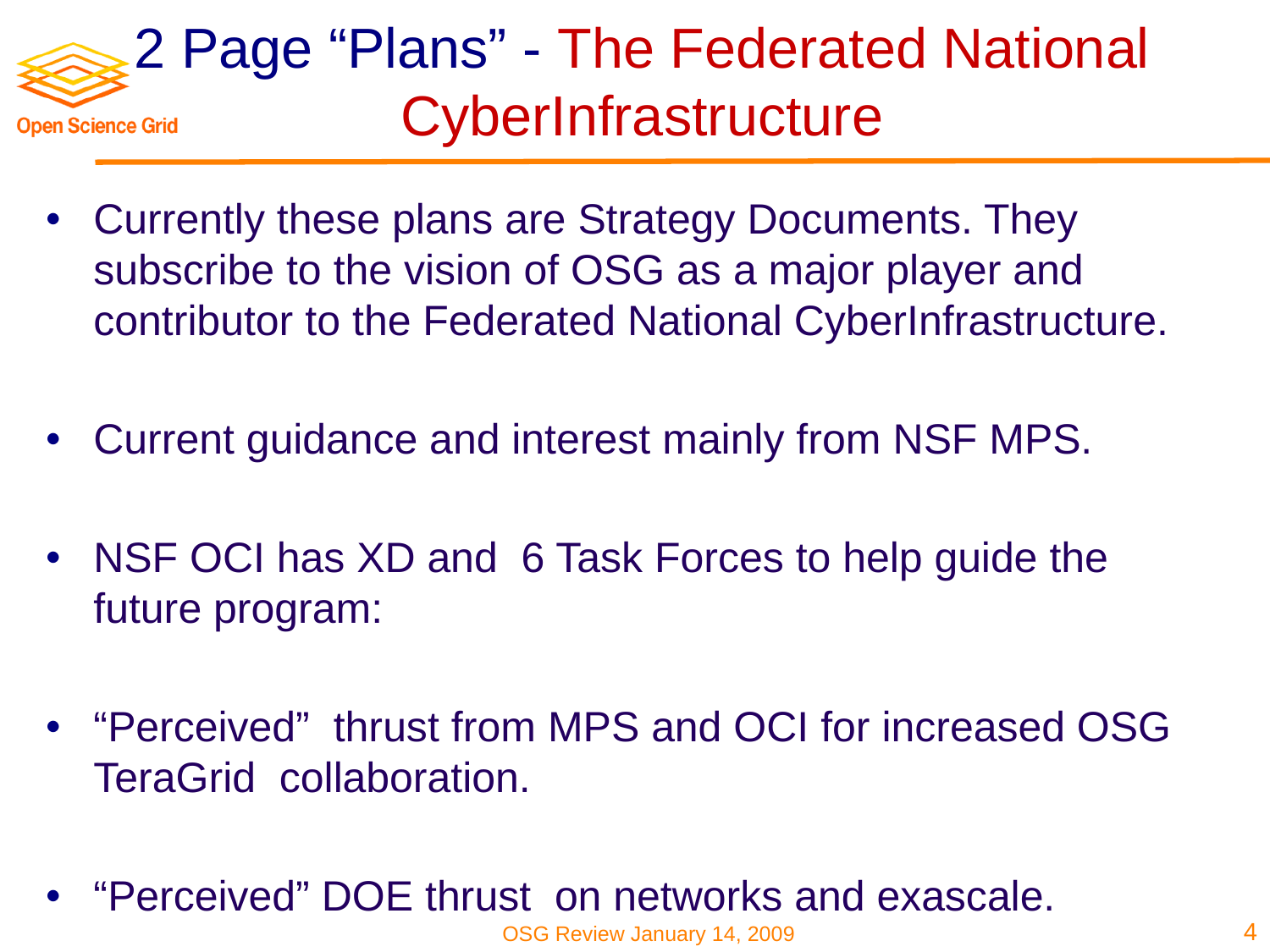

# 2 Page “Plans” - The Federated National CyberInfrastructure
Currently these plans are Strategy Documents. They subscribe to the vision of OSG as a major player and contributor to the Federated National CyberInfrastructure.

Current guidance and interest mainly from NSF MPS.

NSF OCI has XD and  6 Task Forces to help guide the future program:

“Perceived”  thrust from MPS and OCI for increased OSG TeraGrid  collaboration.

“Perceived” DOE thrust  on networks and exascale.
4